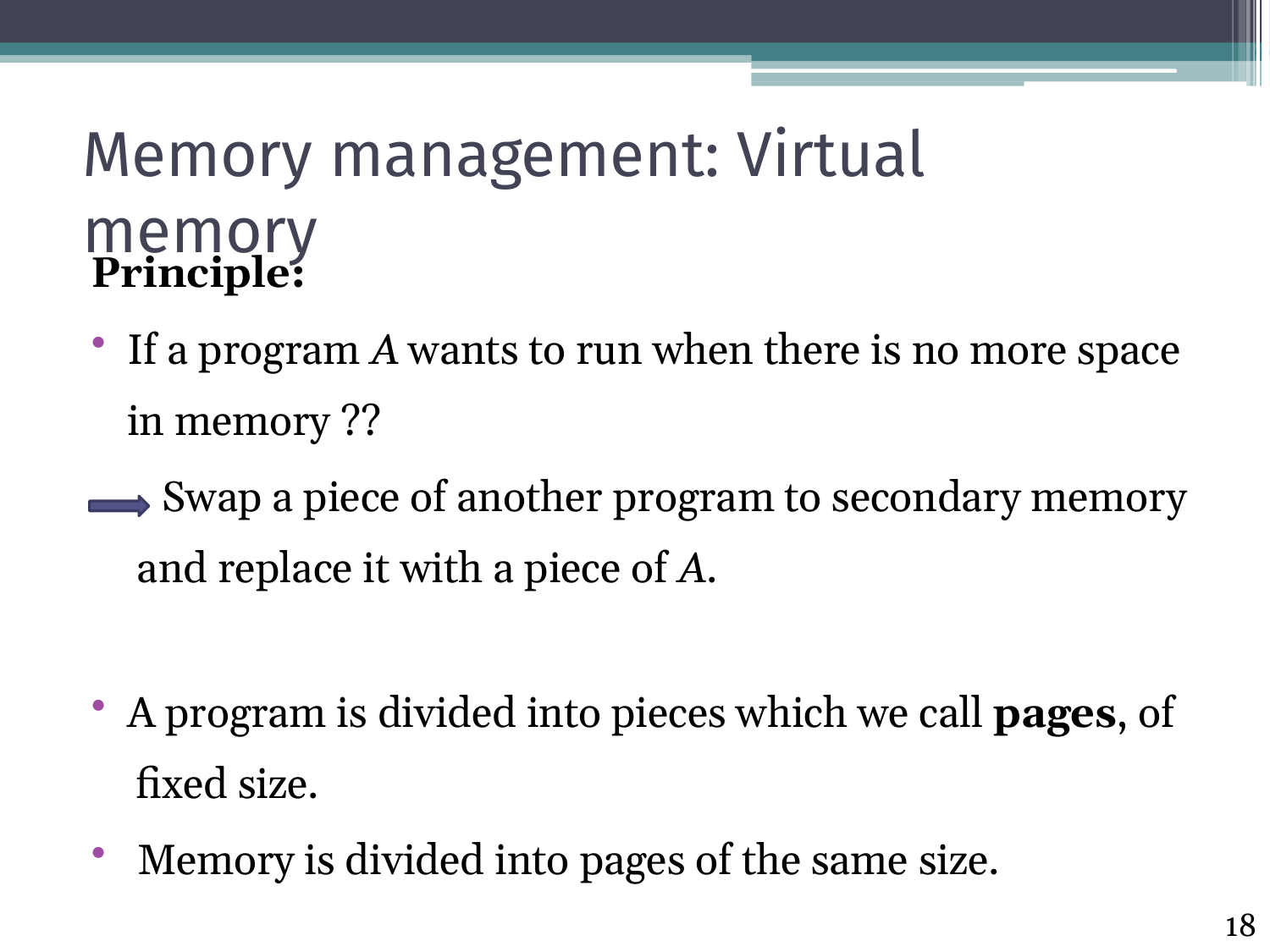

# Memory management: Virtual memory
Principle:
If a program A wants to run when there is no more space
in memory ??
Swap a piece of another program to secondary memory  and replace it with a piece of A.

A program is divided into pieces which we call pages, of  fixed size.
Memory is divided into pages of the same size.

18